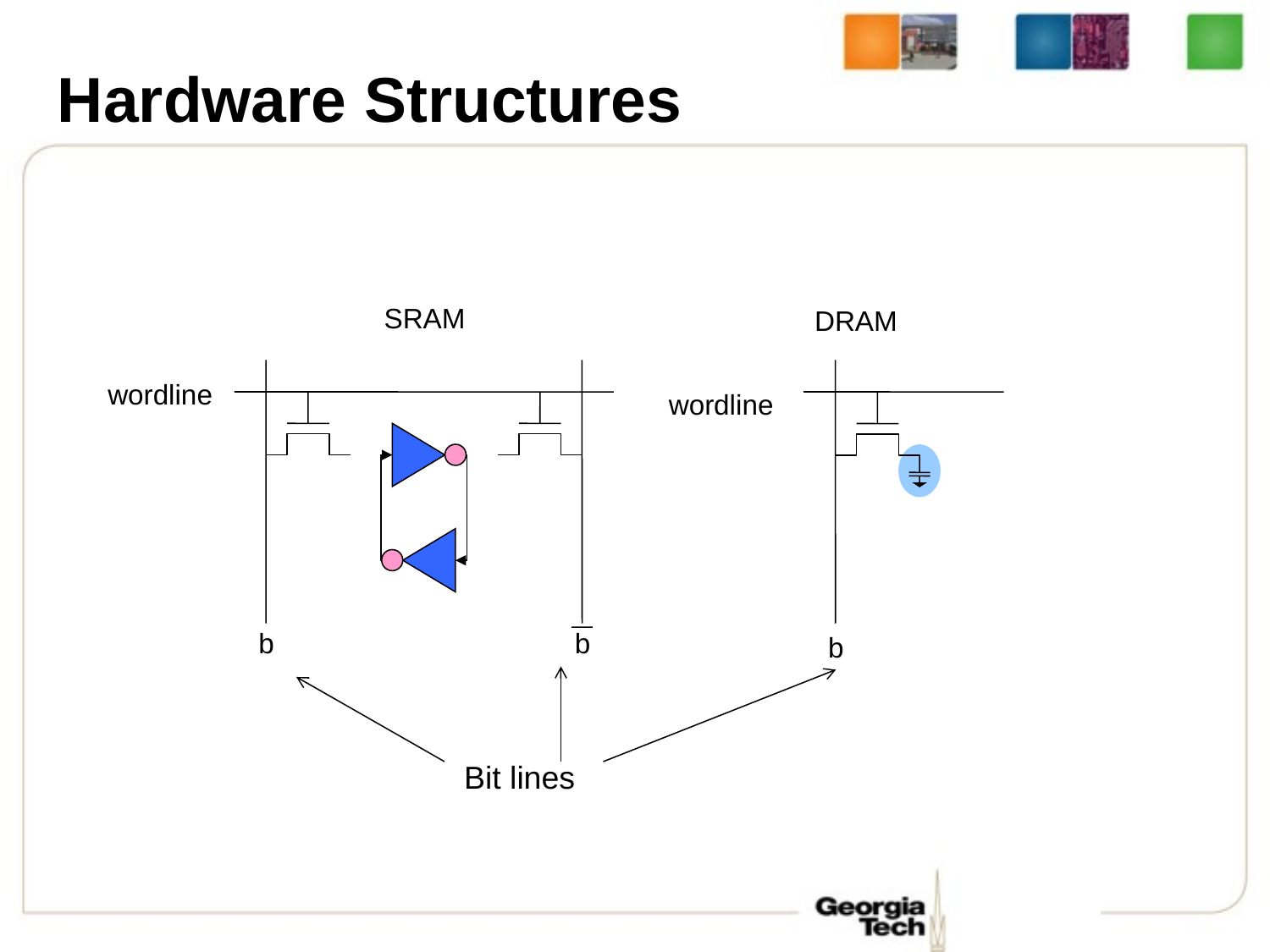

# Hardware Structures
SRAM
DRAM

wordline

b

wordline

b
b

Bit lines